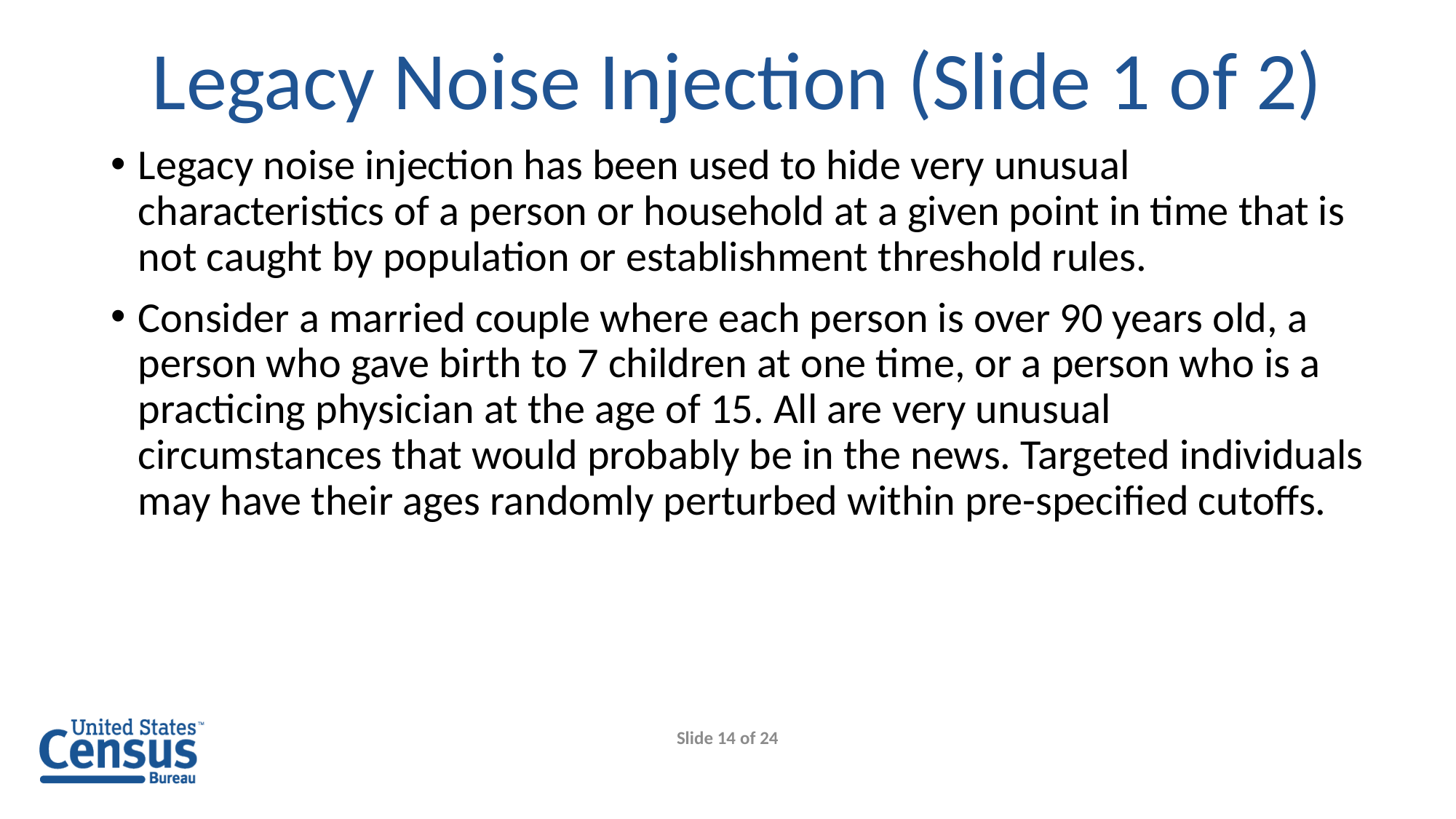

# Legacy Noise Injection (Slide 1 of 2)
Legacy noise injection has been used to hide very unusual characteristics of a person or household at a given point in time that is not caught by population or establishment threshold rules.
Consider a married couple where each person is over 90 years old, a person who gave birth to 7 children at one time, or a person who is a practicing physician at the age of 15. All are very unusual circumstances that would probably be in the news. Targeted individuals may have their ages randomly perturbed within pre-specified cutoffs.

Slide 14 of 24